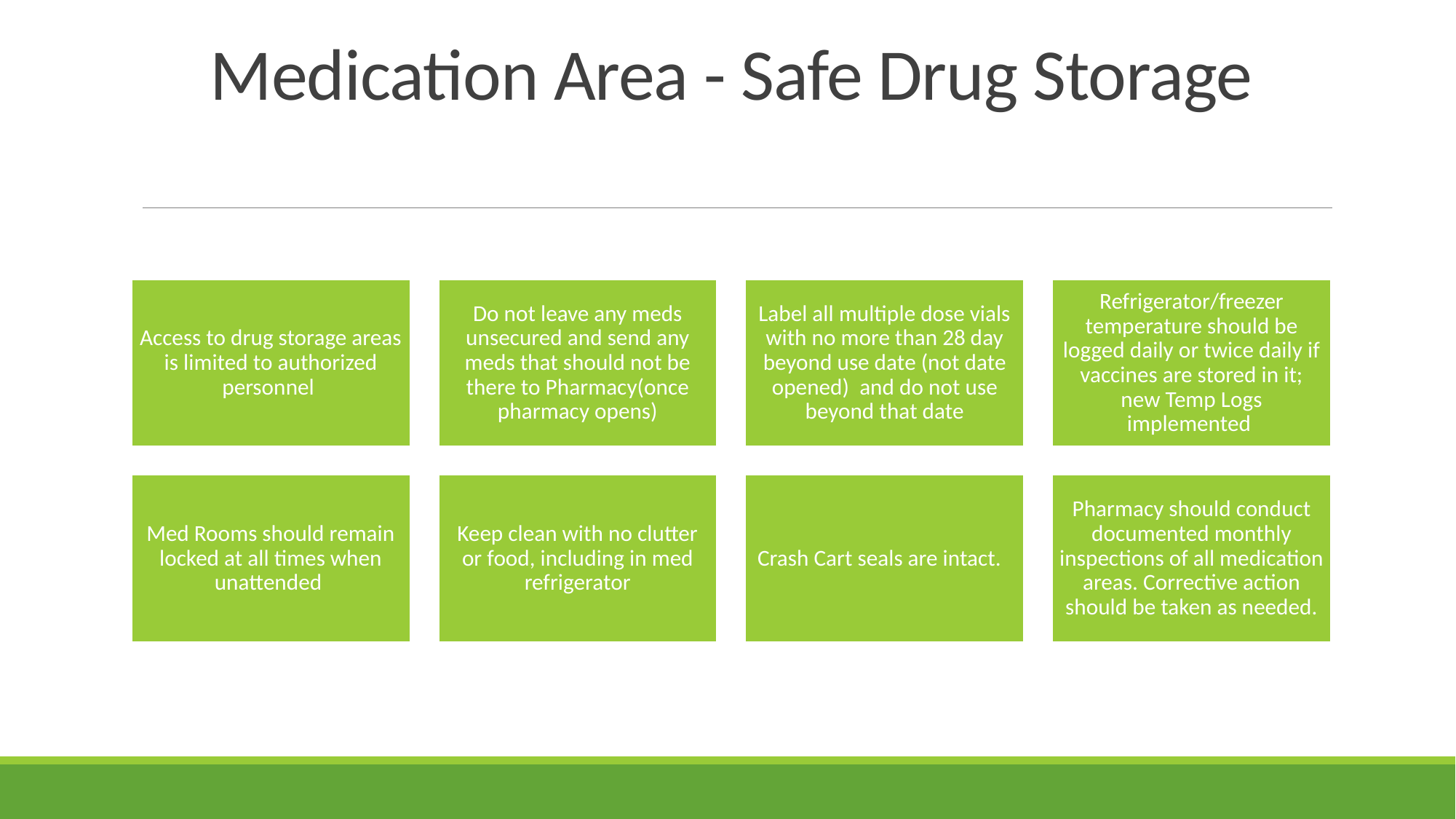

# Medication Area - Safe Drug Storage
Access to drug storage areas is limited to authorized personnel
Do not leave any meds unsecured and send any meds that should not be there to Pharmacy(once pharmacy opens)
Label all multiple dose vials with no more than 28 day beyond use date (not date opened)  and do not use beyond that date
Refrigerator/freezer temperature should be logged daily or twice daily if vaccines are stored in it; new Temp Logs implemented
Med Rooms should remain locked at all times when unattended
Keep clean with no clutter or food, including in med refrigerator
Crash Cart seals are intact.
Pharmacy should conduct documented monthly inspections of all medication areas. Corrective action should be taken as needed.